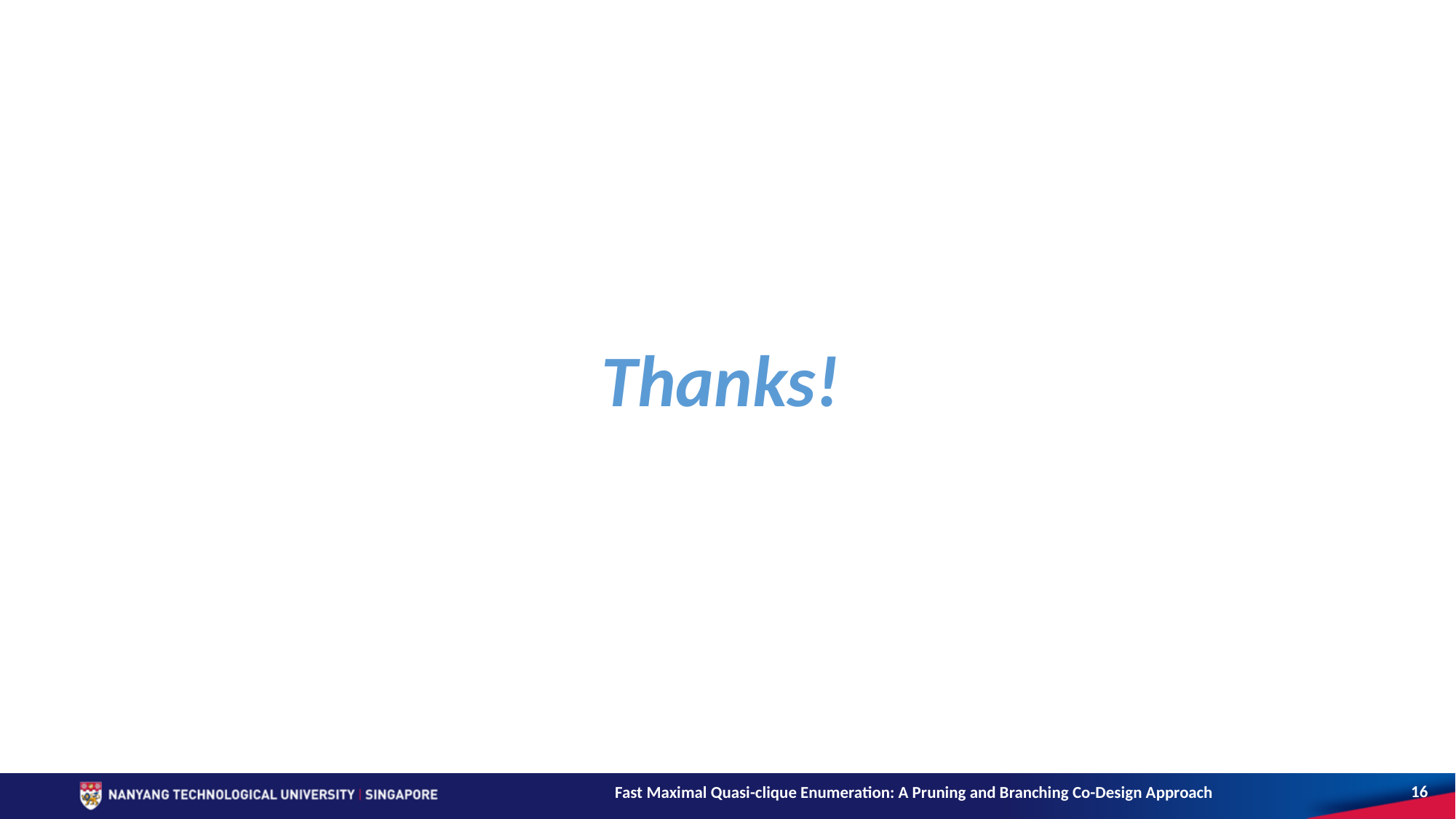

#
Thanks!
16
Fast Maximal Quasi-clique Enumeration: A Pruning and Branching Co-Design Approach